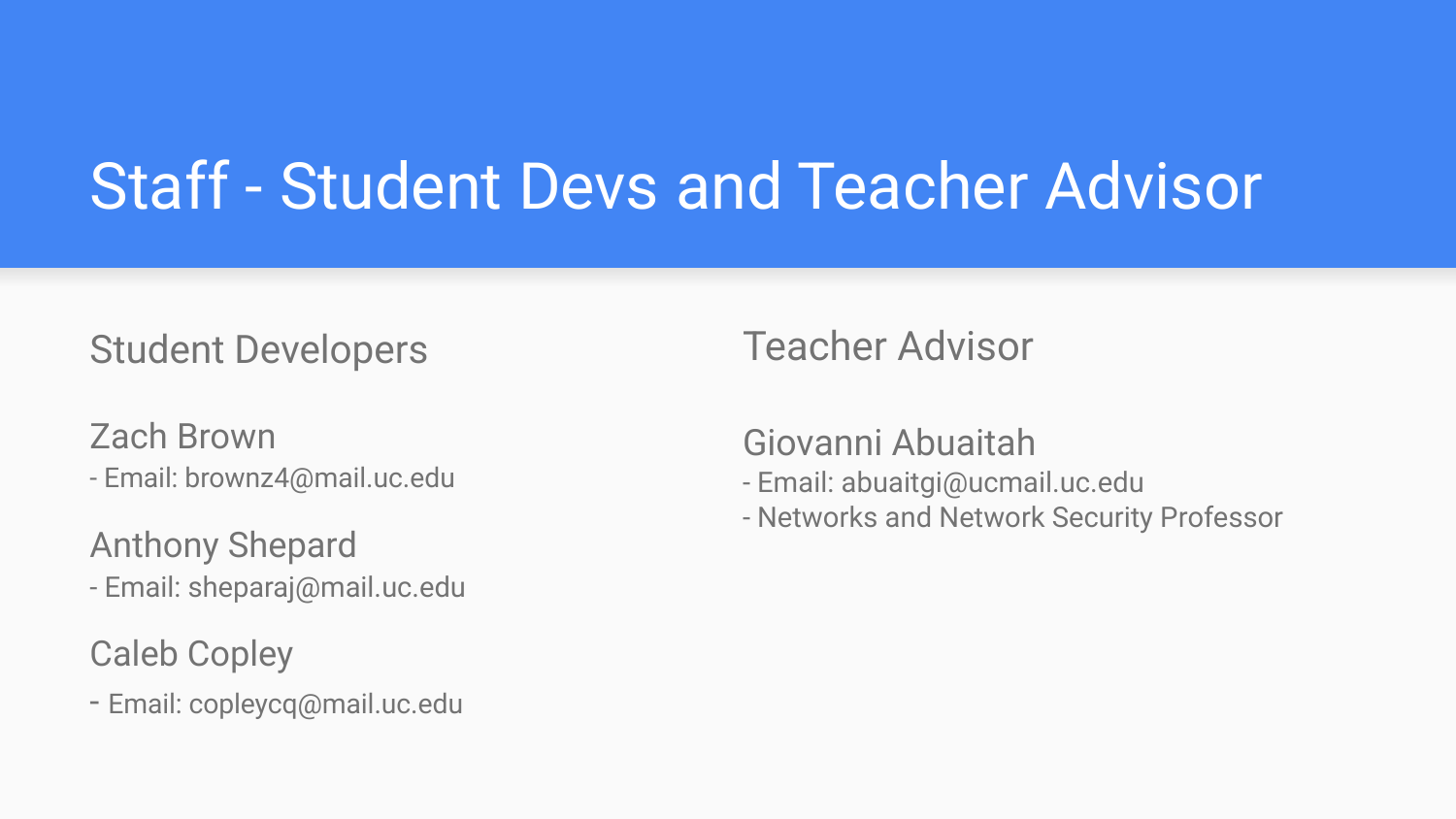

# Staff - Student Devs and Teacher Advisor
Student Developers
Zach Brown
- Email: brownz4@mail.uc.edu
Anthony Shepard
- Email: sheparaj@mail.uc.edu
Caleb Copley
- Email: copleycq@mail.uc.edu
Teacher Advisor
Giovanni Abuaitah
- Email: abuaitgi@ucmail.uc.edu
- Networks and Network Security Professor